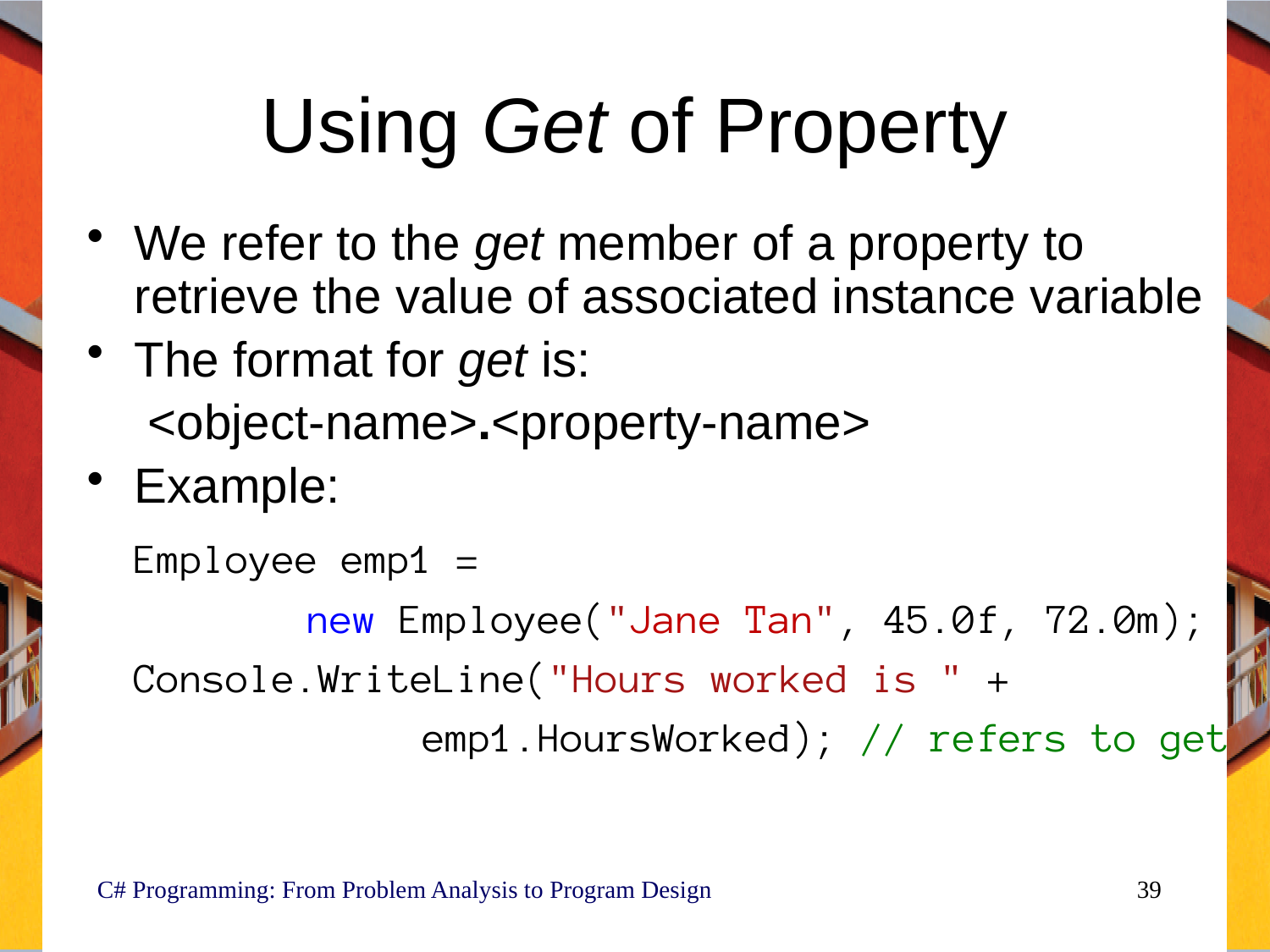

# Using Get of Property
We refer to the get member of a property to retrieve the value of associated instance variable
The format for get is:
	 <object-name>.<property-name>
Example:
	Employee emp1 =
		  new Employee("Jane Tan", 45.0f, 72.0m);
	Console.WriteLine("Hours worked is " +
		       emp1.HoursWorked); // refers to get
C# Programming: From Problem Analysis to Program Design

39